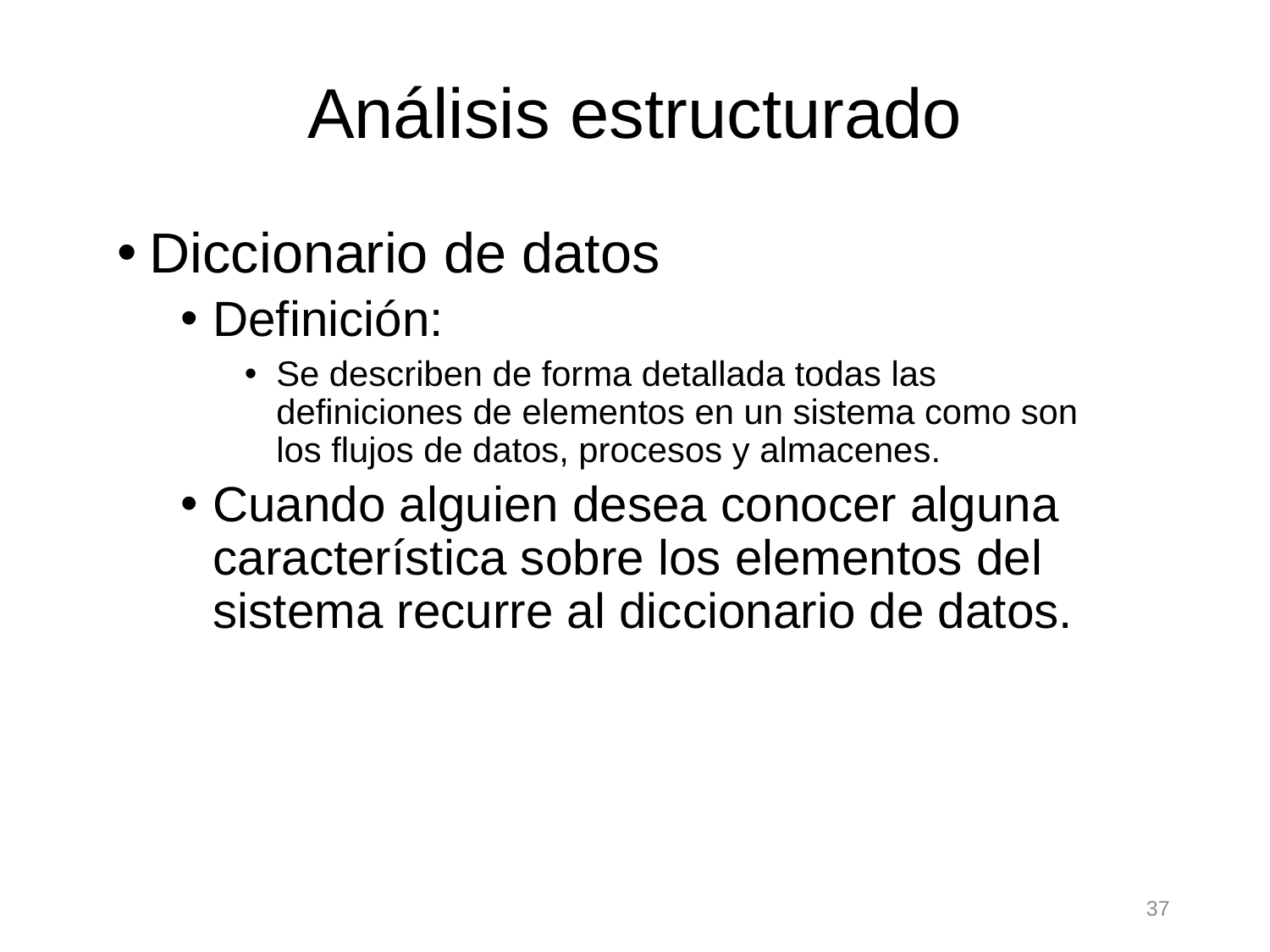

Análisis estructurado
Diccionario de datos
Definición:
Se describen de forma detallada todas las definiciones de elementos en un sistema como son los flujos de datos, procesos y almacenes.
Cuando alguien desea conocer alguna característica sobre los elementos del sistema recurre al diccionario de datos.

37